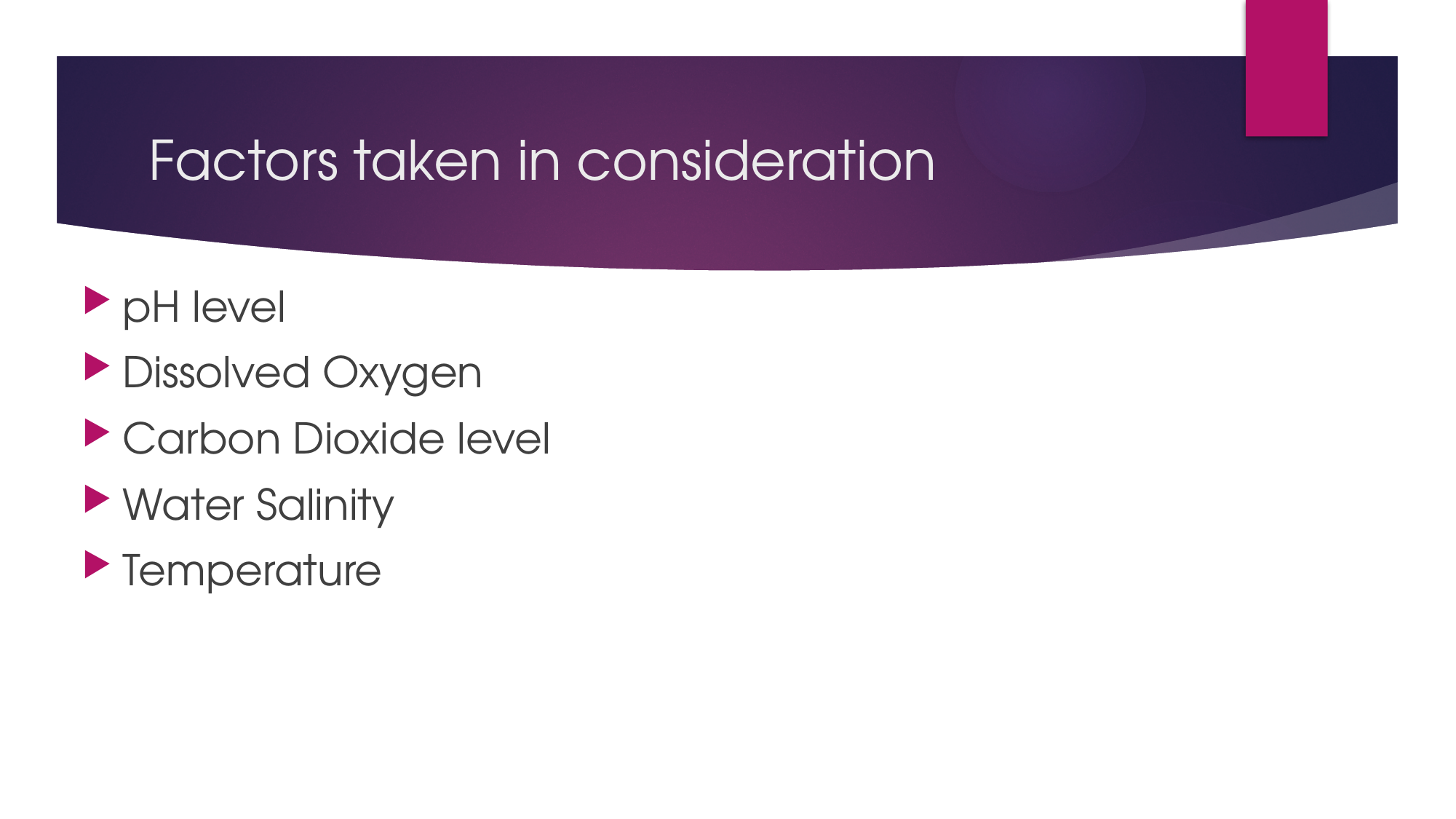

# Factors taken in consideration
pH level
Dissolved Oxygen
Carbon Dioxide level
Water Salinity
Temperature